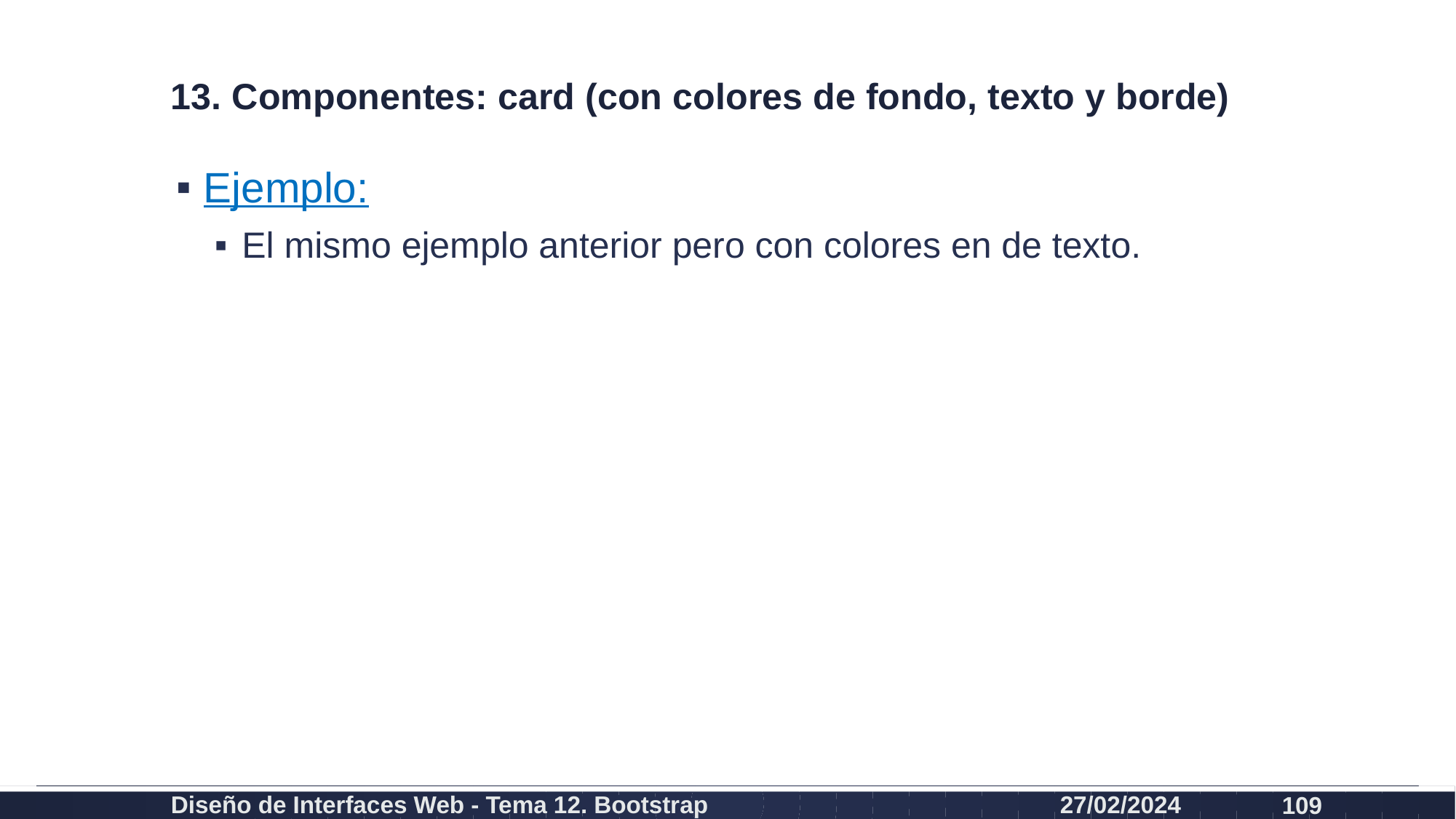

# 13. Componentes: card (con colores de fondo, texto y borde)
Ejemplo:
El mismo ejemplo anterior pero con colores en de texto.

Diseño de Interfaces Web - Tema 12. Bootstrap
27/02/2024
109